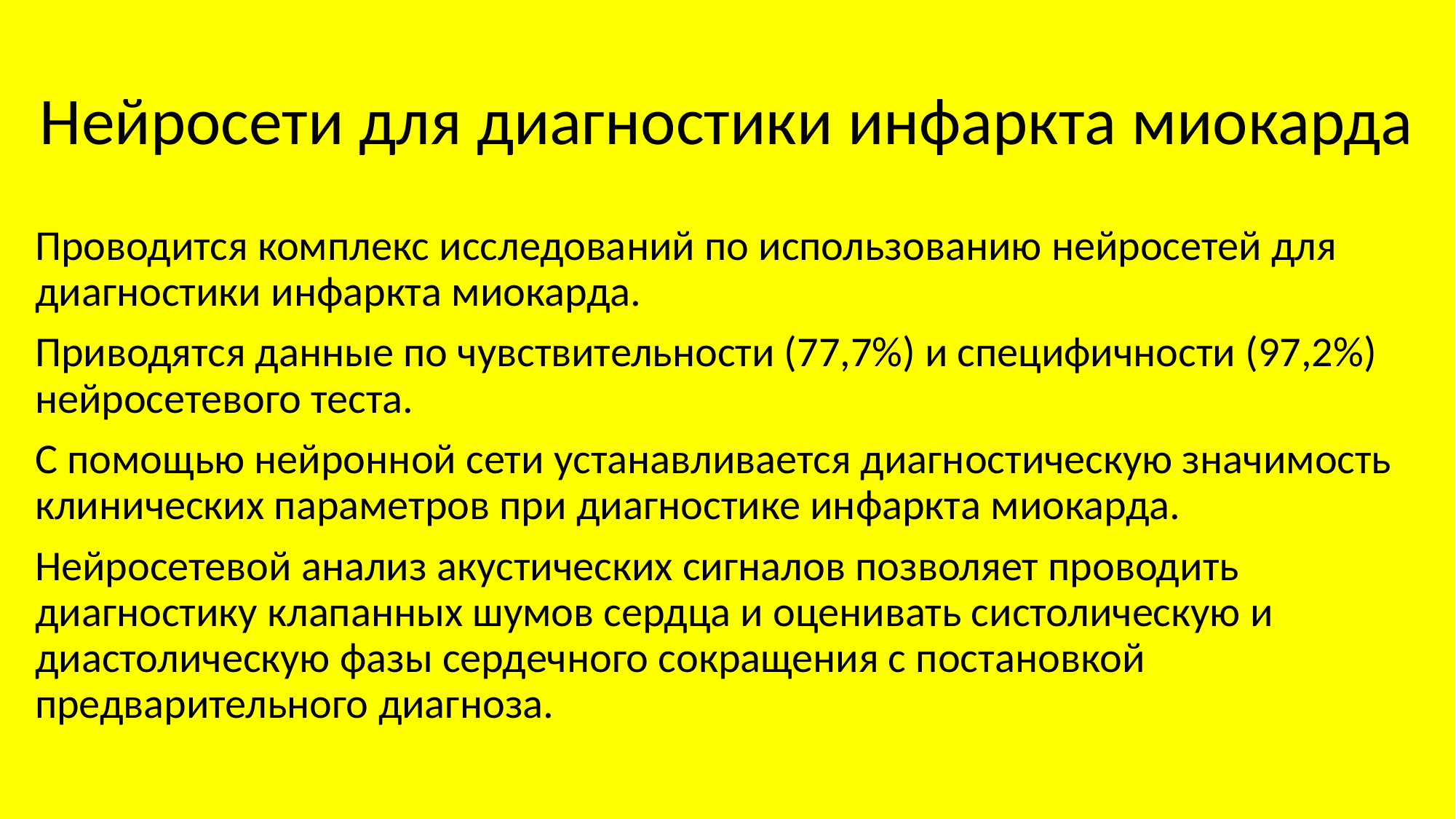

# Нейросети для диагностики инфаркта миокарда
Проводится комплекс исследований по использованию нейросетей для диагностики инфаркта миокарда.
Приводятся данные по чувствительности (77,7%) и специфичности (97,2%) нейросетевого теста.
С помощью нейронной сети устанавливается диагностическую значимость клинических параметров при диагностике инфаркта миокарда.
Нейросетевой анализ акустических сигналов позволяет проводить диагностику клапанных шумов сердца и оценивать систолическую и диастолическую фазы сердечного сокращения с постановкой предварительного диагноза.